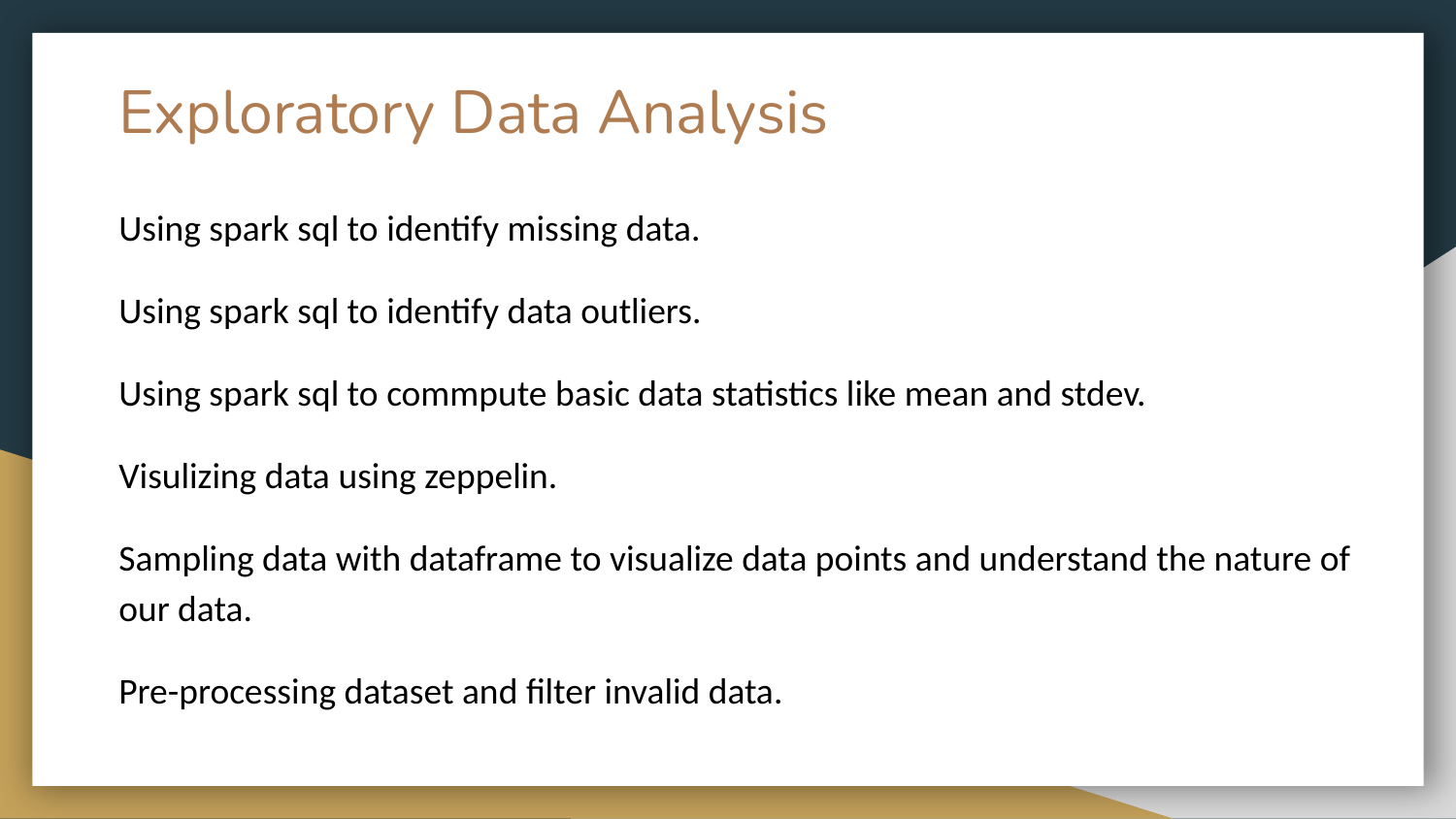

# Exploratory Data Analysis
Using spark sql to identify missing data.
Using spark sql to identify data outliers.
Using spark sql to commpute basic data statistics like mean and stdev.
Visulizing data using zeppelin.
Sampling data with dataframe to visualize data points and understand the nature of our data.
Pre-processing dataset and filter invalid data.